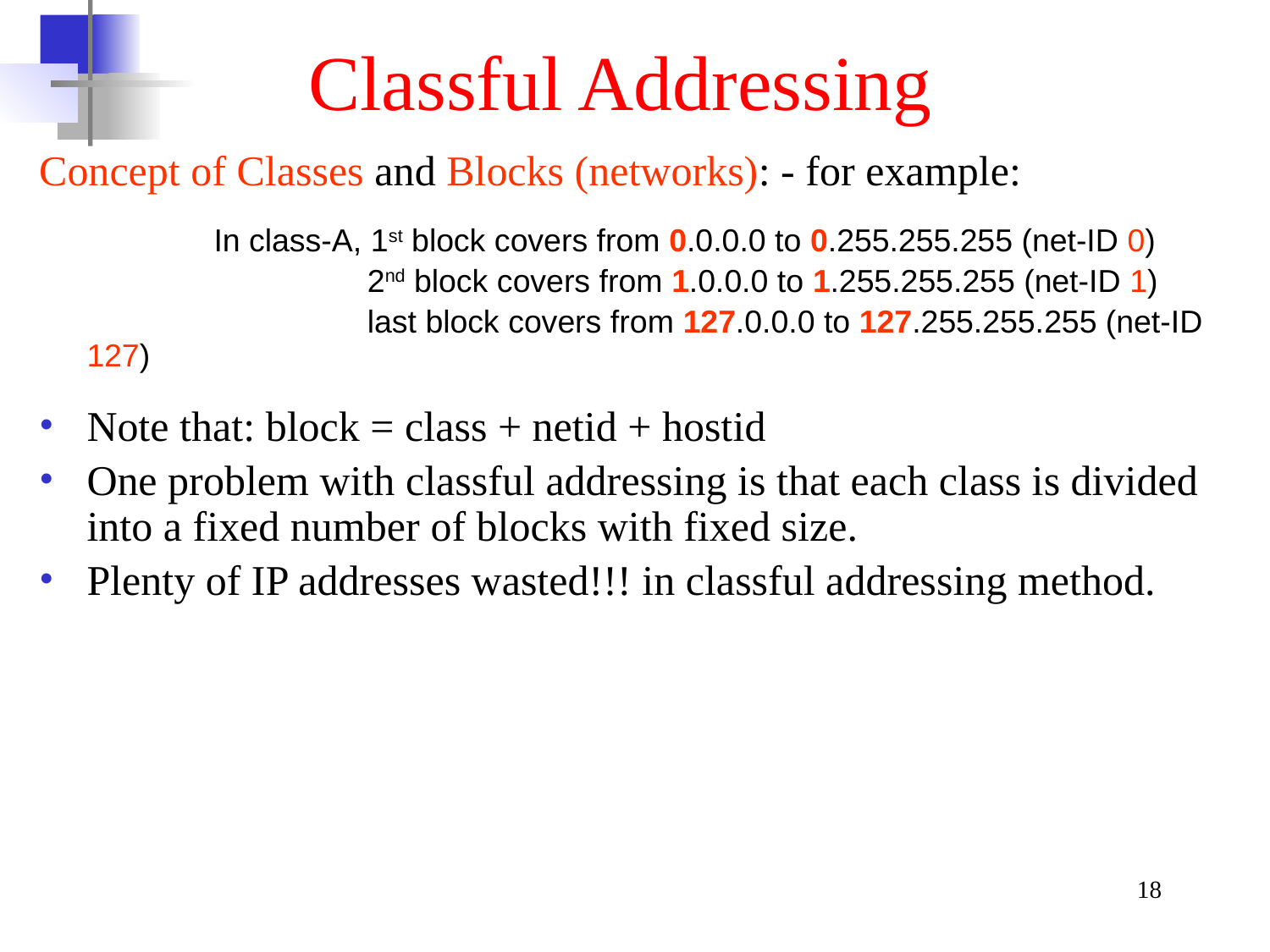

Classful Addressing
Concept of Classes and Blocks (networks): - for example:

		In class-A, 1st block covers from 0.0.0.0 to 0.255.255.255 (net-ID 0)
			   2nd block covers from 1.0.0.0 to 1.255.255.255 (net-ID 1)
		 	   last block covers from 127.0.0.0 to 127.255.255.255 (net-ID 127)

Note that: block = class + netid + hostid
One problem with classful addressing is that each class is divided into a fixed number of blocks with fixed size.
Plenty of IP addresses wasted!!! in classful addressing method.
18